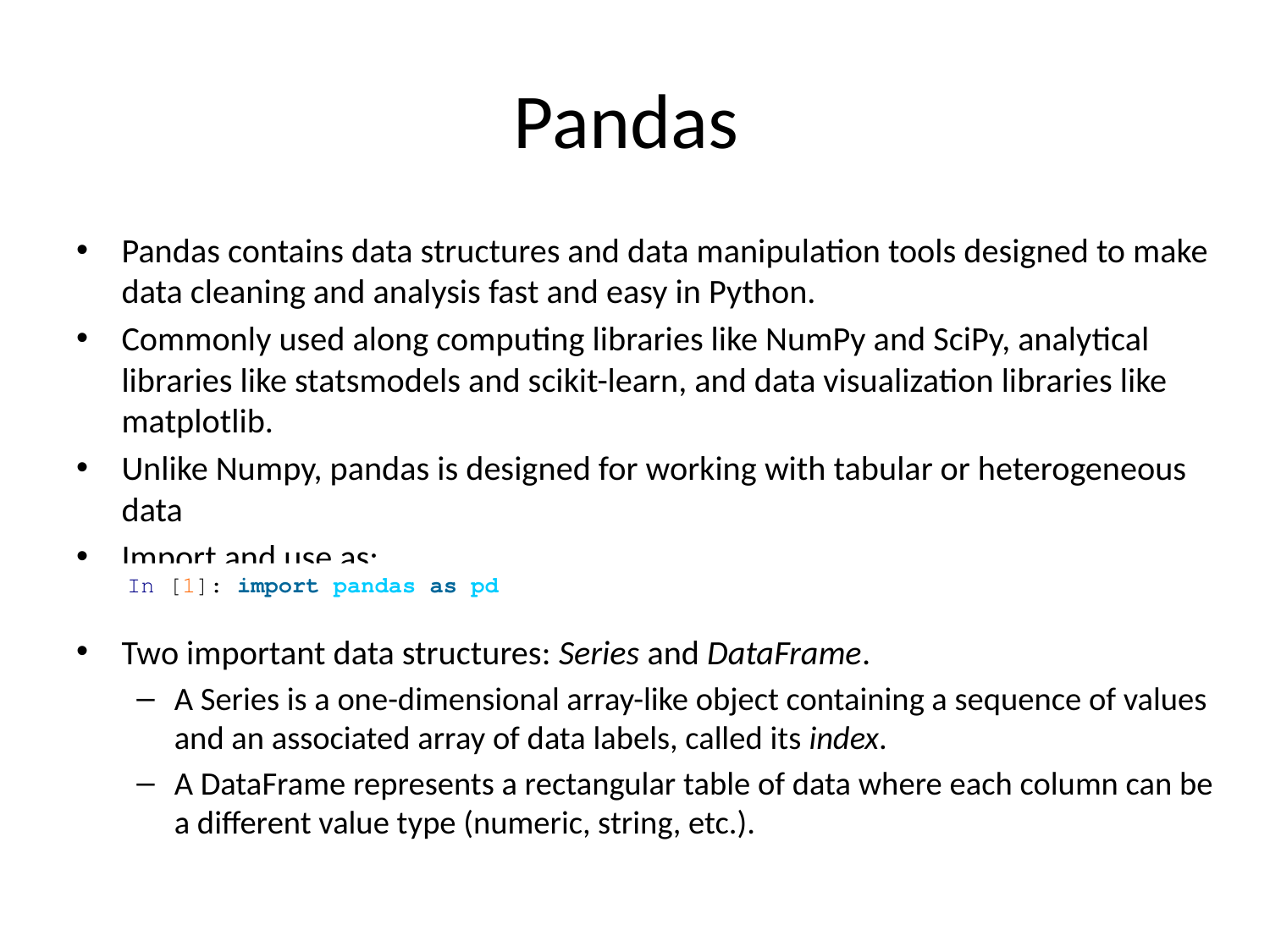

# Pandas
Pandas contains data structures and data manipulation tools designed to make data cleaning and analysis fast and easy in Python.
Commonly used along computing libraries like NumPy and SciPy, analytical libraries like statsmodels and scikit-learn, and data visualization libraries like matplotlib.
Unlike Numpy, pandas is designed for working with tabular or heterogeneous data
Import and use as:

Two important data structures: Series and DataFrame.
A Series is a one-dimensional array-like object containing a sequence of values and an associated array of data labels, called its index.
A DataFrame represents a rectangular table of data where each column can be a different value type (numeric, string, etc.).

In [1]: import pandas as pd